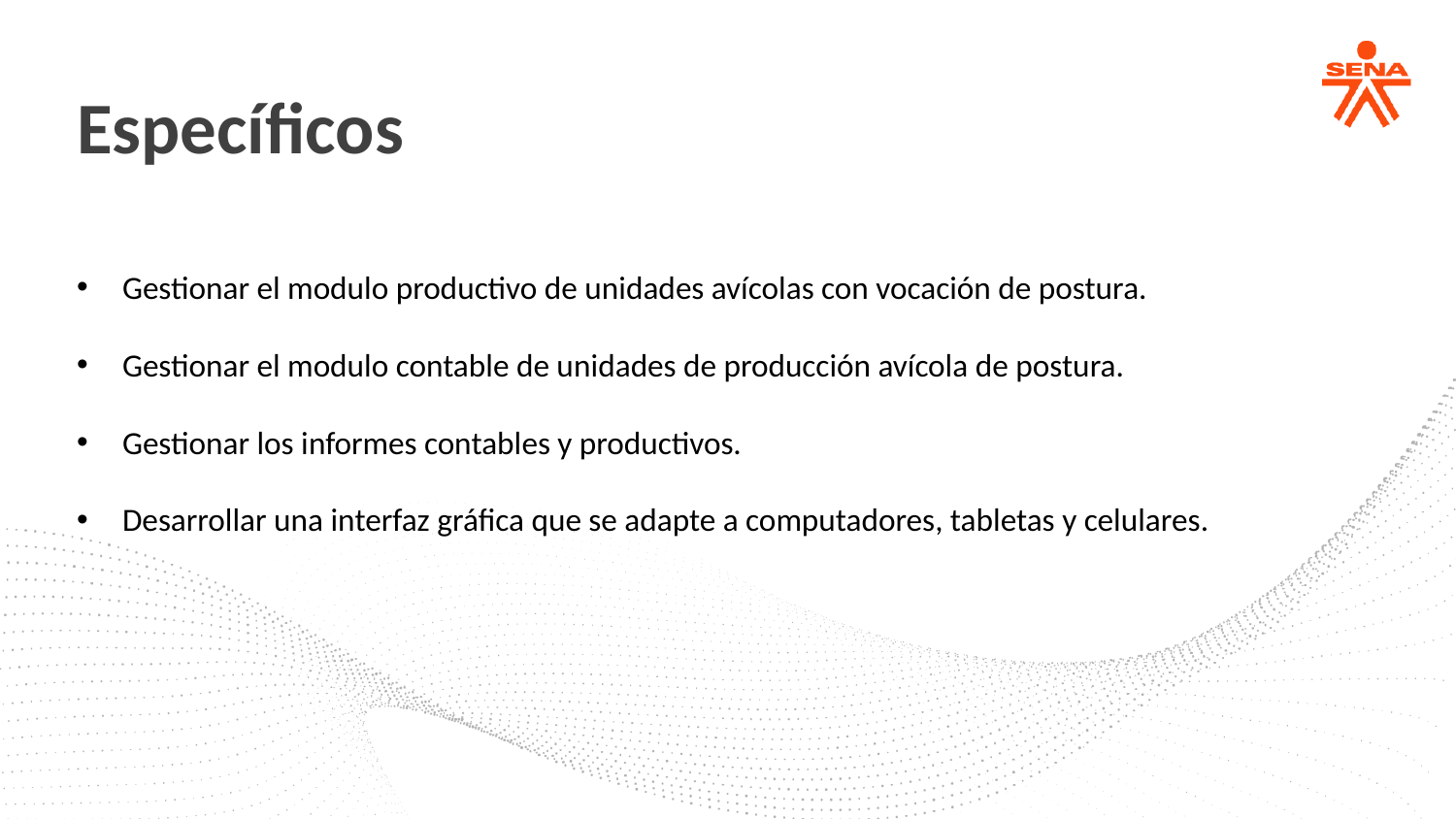

Específicos
Gestionar el modulo productivo de unidades avícolas con vocación de postura.
Gestionar el modulo contable de unidades de producción avícola de postura.
Gestionar los informes contables y productivos.
Desarrollar una interfaz gráfica que se adapte a computadores, tabletas y celulares.